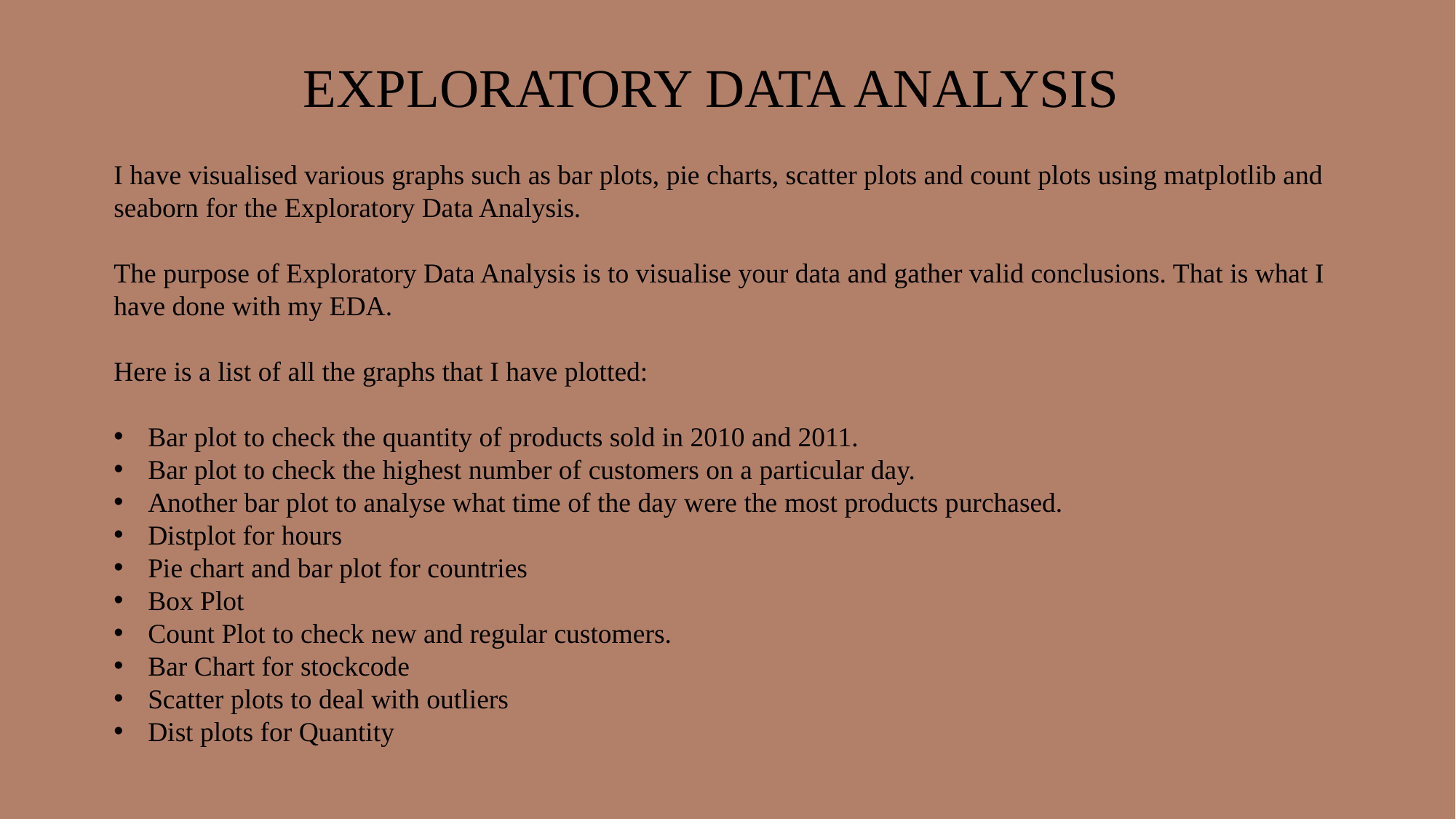

EXPLORATORY DATA ANALYSIS
I have visualised various graphs such as bar plots, pie charts, scatter plots and count plots using matplotlib and seaborn for the Exploratory Data Analysis.

The purpose of Exploratory Data Analysis is to visualise your data and gather valid conclusions. That is what I have done with my EDA.

Here is a list of all the graphs that I have plotted:

Bar plot to check the quantity of products sold in 2010 and 2011.
Bar plot to check the highest number of customers on a particular day.
Another bar plot to analyse what time of the day were the most products purchased.
Distplot for hours
Pie chart and bar plot for countries
Box Plot
Count Plot to check new and regular customers.
Bar Chart for stockcode
Scatter plots to deal with outliers
Dist plots for Quantity